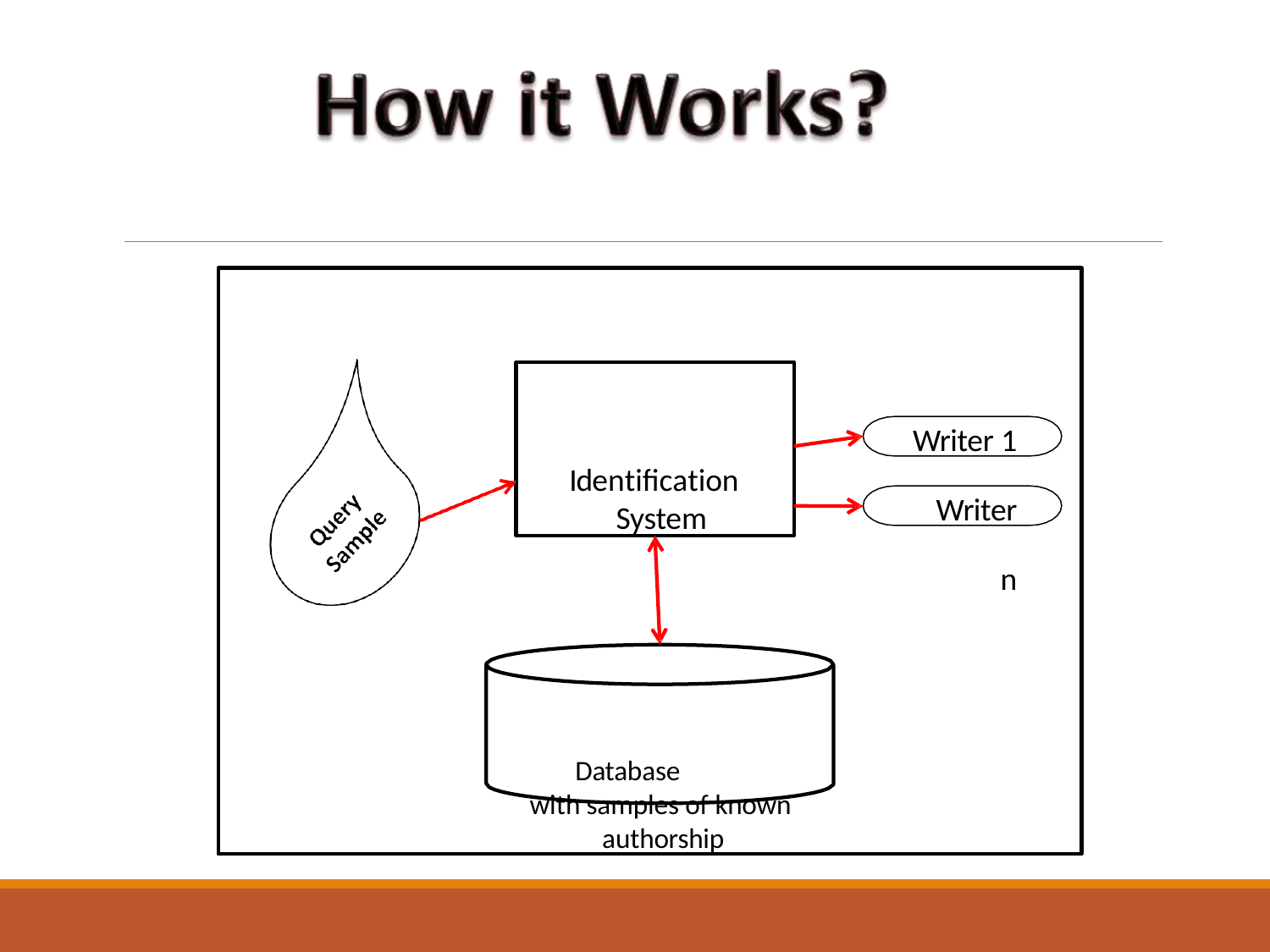

Writer 1  Writer n

Database
with samples of known  authorship

# Identification  System